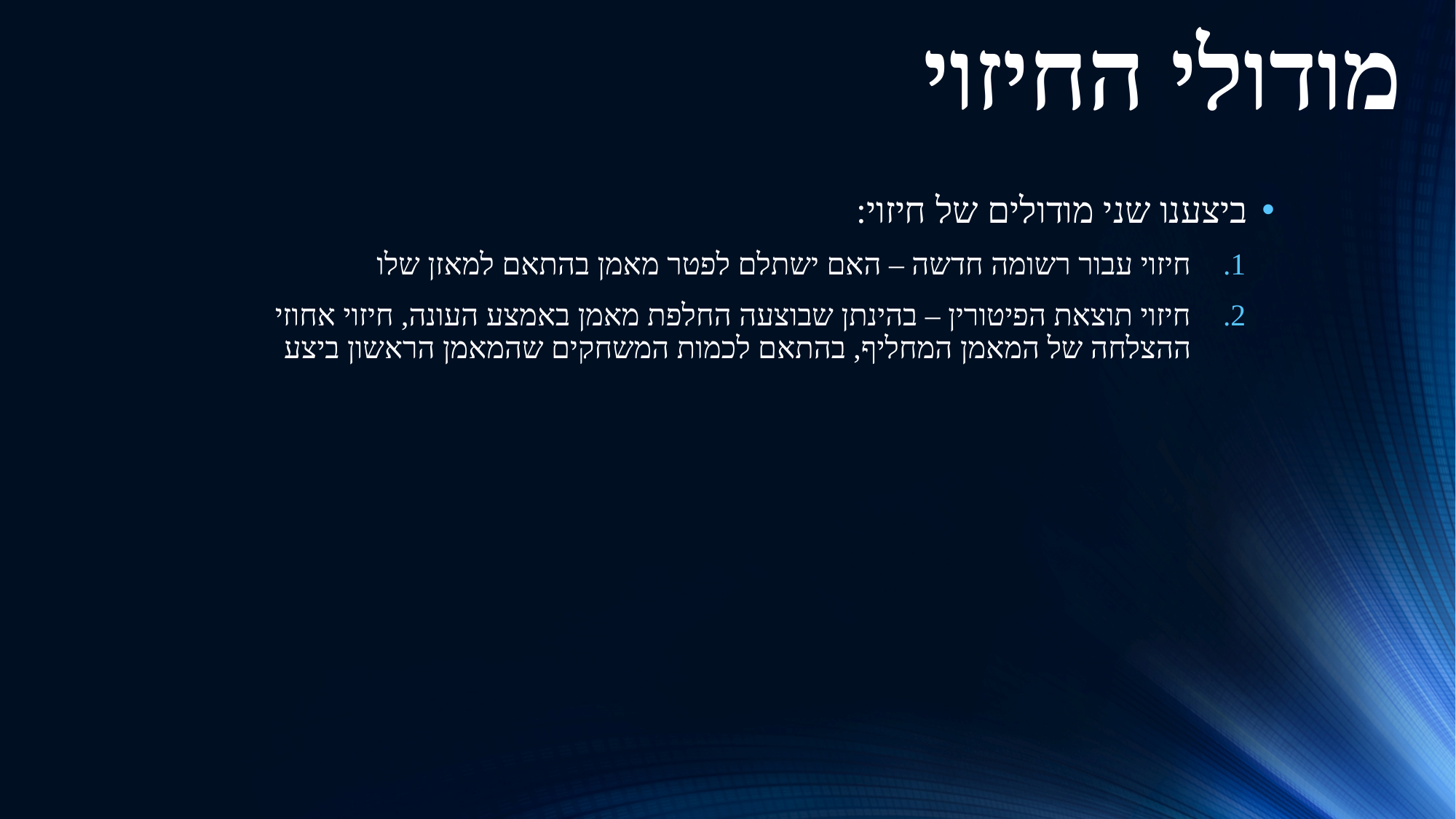

מודולי החיזוי
ביצענו שני מודולים של חיזוי:
חיזוי עבור רשומה חדשה – האם ישתלם לפטר מאמן בהתאם למאזן שלו
חיזוי תוצאת הפיטורין – בהינתן שבוצעה החלפת מאמן באמצע העונה, חיזוי אחוזי ההצלחה של המאמן המחליף, בהתאם לכמות המשחקים שהמאמן הראשון ביצע